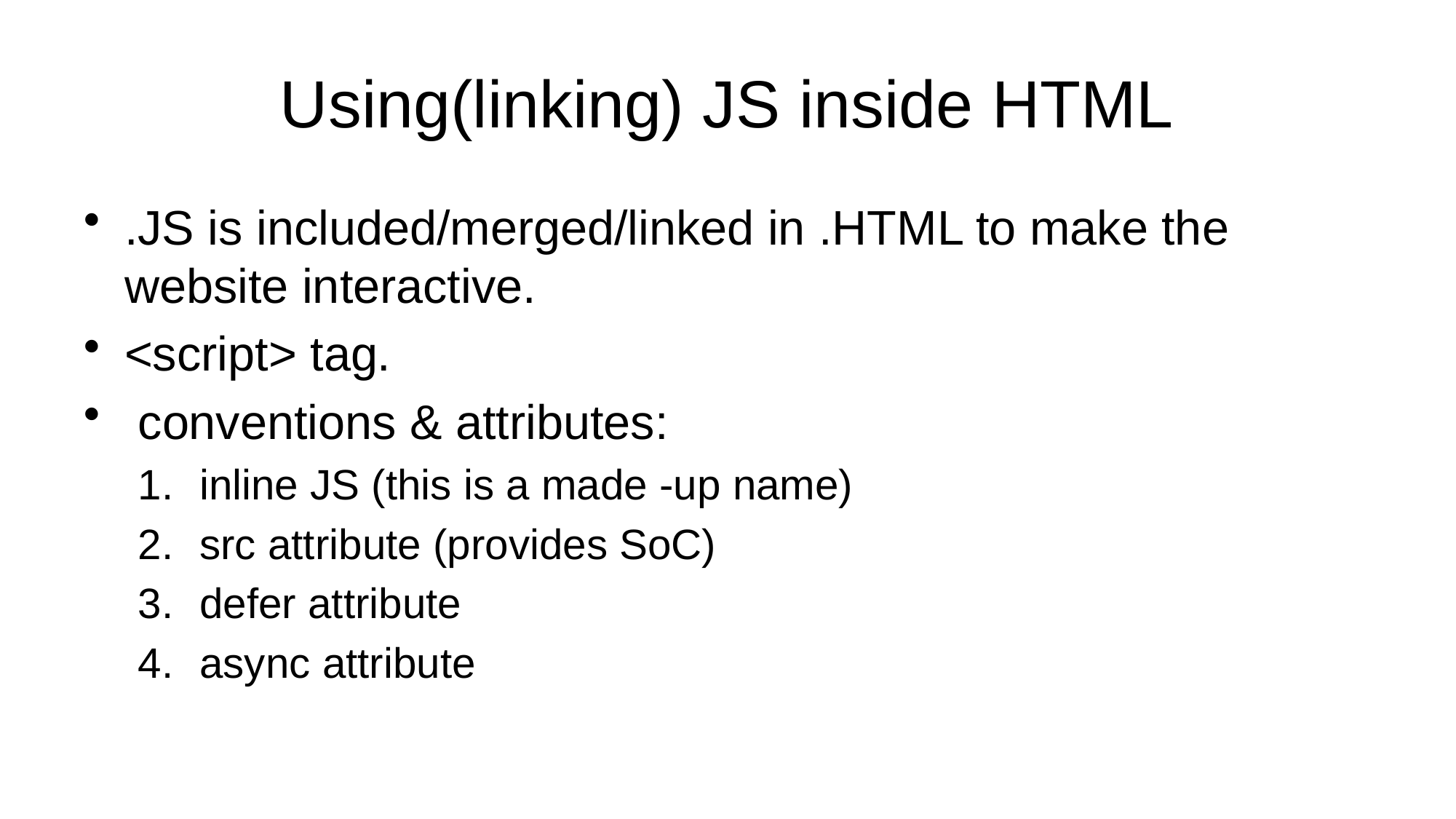

# Using(linking) JS inside HTML
.JS is included/merged/linked in .HTML to make the website interactive.
<script> tag.
 conventions & attributes:
inline JS (this is a made -up name)
src attribute (provides SoC)
defer attribute
async attribute